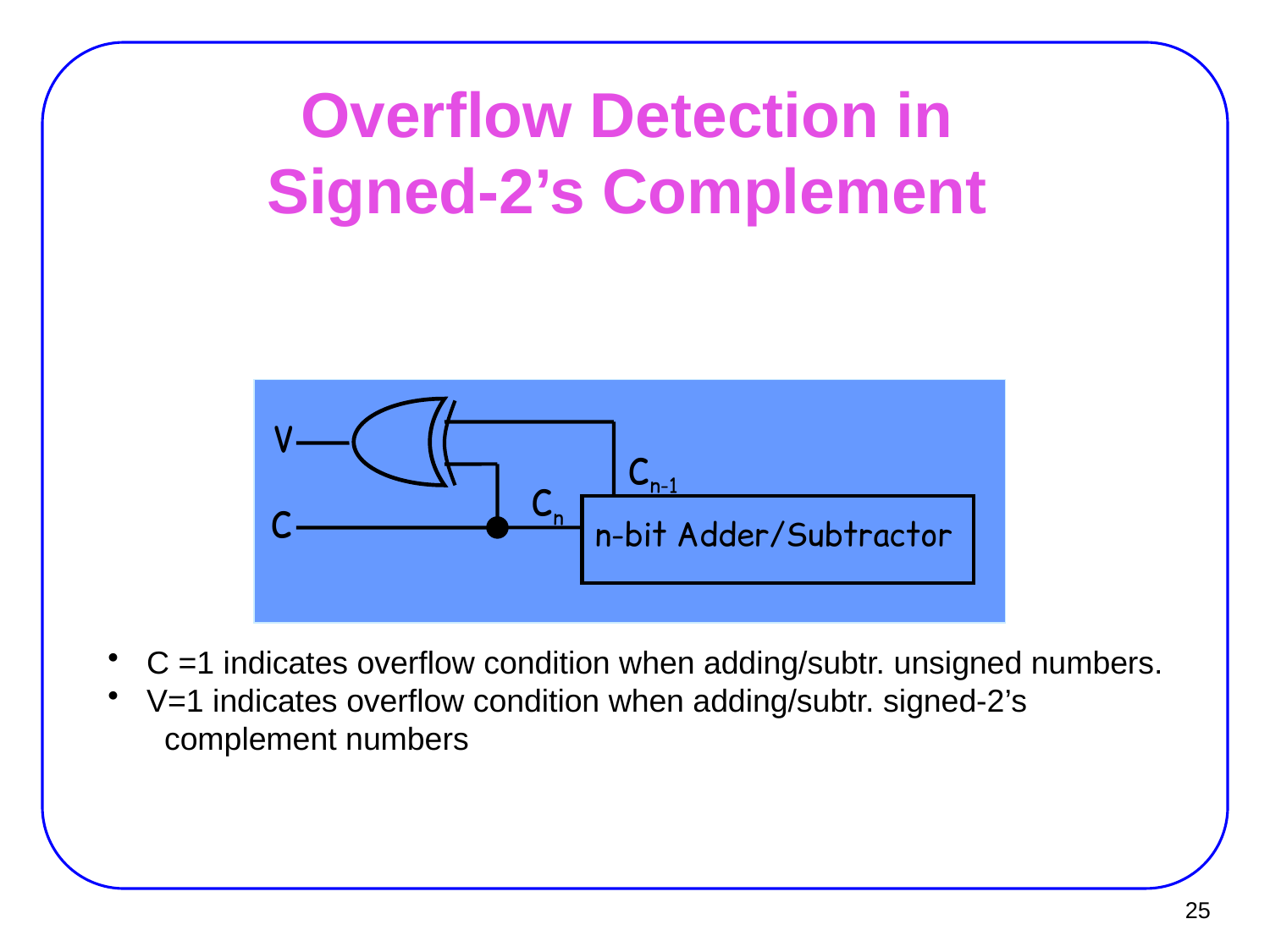

# Overflow Detection in Signed-2’s Complement

V

 Cn-1

Cn
C

n-bit Adder/Subtractor

 C =1 indicates overflow condition when adding/subtr. unsigned numbers.
 V=1 indicates overflow condition when adding/subtr. signed-2’s
   complement numbers
25